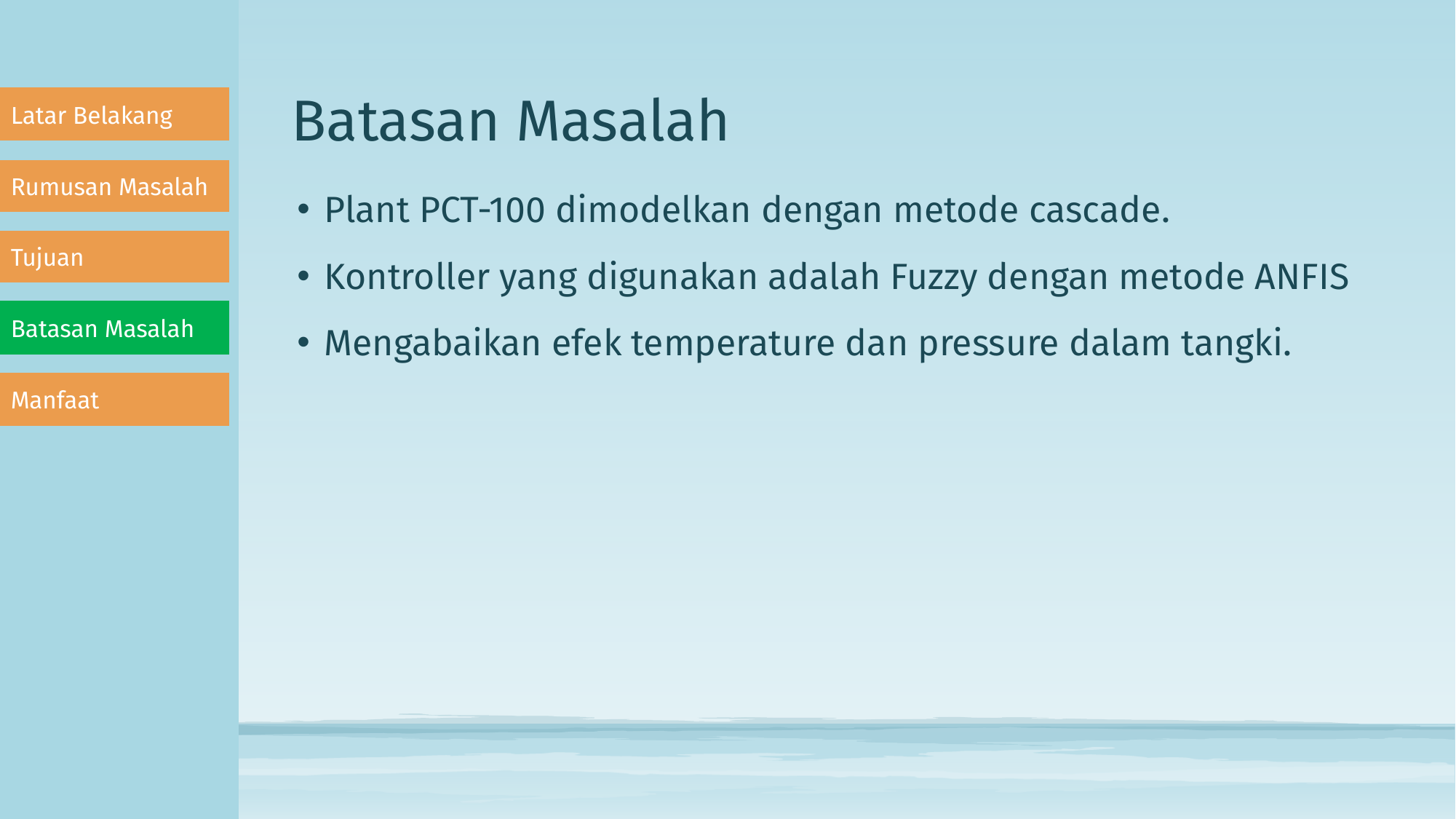

# Batasan Masalah
Latar Belakang
Rumusan Masalah
Plant PCT-100 dimodelkan dengan metode cascade.
Kontroller yang digunakan adalah Fuzzy dengan metode ANFIS
Mengabaikan efek temperature dan pressure dalam tangki.

Tujuan
Batasan Masalah
Manfaat